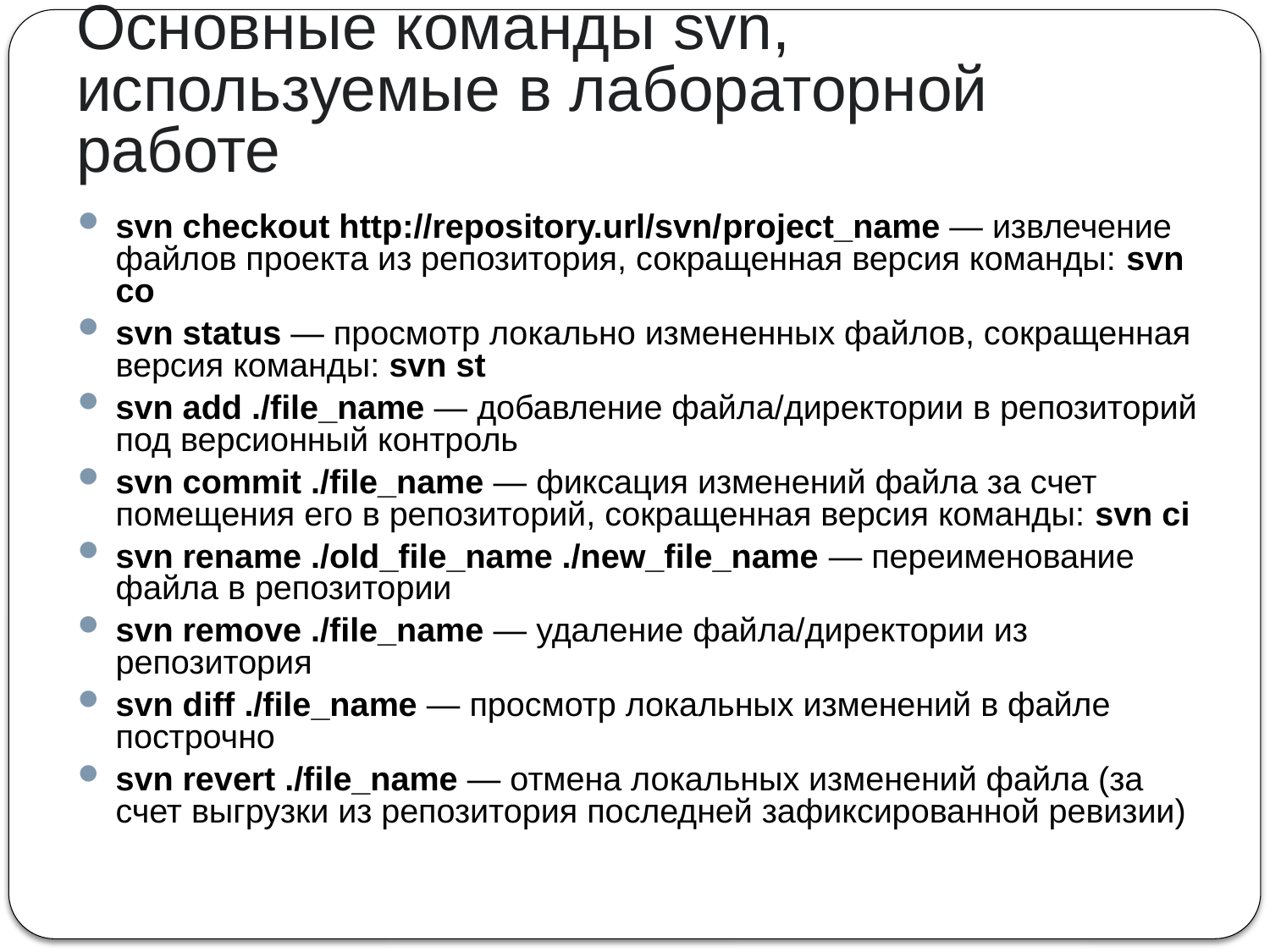

# Основные команды svn, используемые в лабораторной работе
svn checkout http://repository.url/svn/project_name — извлечение файлов проекта из репозитория, сокращенная версия команды: svn co
svn status — просмотр локально измененных файлов, сокращенная версия команды: svn st
svn add ./file_name — добавление файла/директории в репозиторий под версионный контроль
svn commit ./file_name — фиксация изменений файла за счет помещения его в репозиторий, сокращенная версия команды: svn ci
svn rename ./old_file_name ./new_file_name — переименование файла в репозитории
svn remove ./file_name — удаление файла/директории из репозитория
svn diff ./file_name — просмотр локальных изменений в файле построчно
svn revert ./file_name — отмена локальных изменений файла (за счет выгрузки из репозитория последней зафиксированной ревизии)